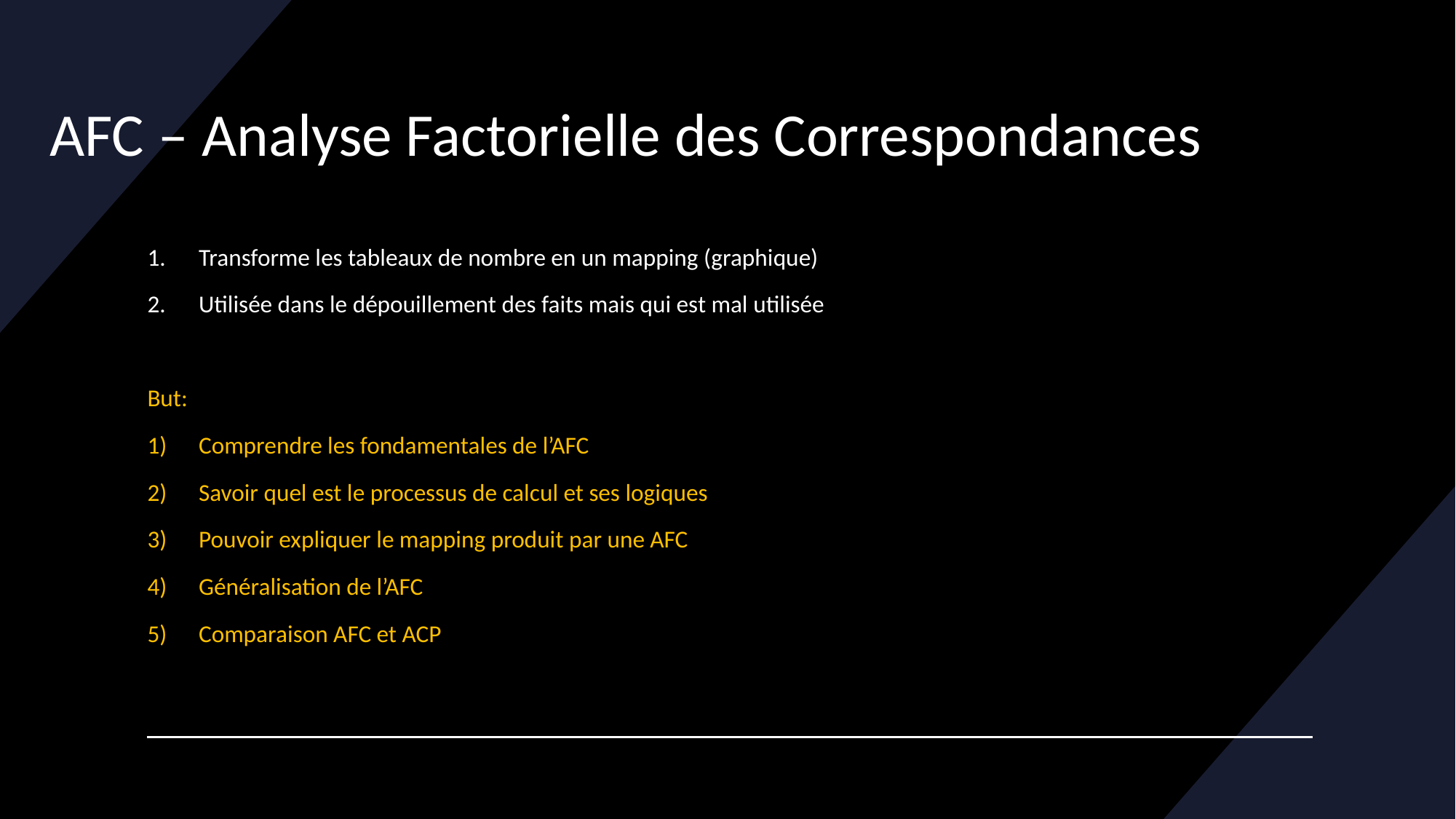

# AFC – Analyse Factorielle des Correspondances
Transforme les tableaux de nombre en un mapping (graphique)
Utilisée dans le dépouillement des faits mais qui est mal utilisée

But:
Comprendre les fondamentales de l’AFC
Savoir quel est le processus de calcul et ses logiques
Pouvoir expliquer le mapping produit par une AFC
Généralisation de l’AFC
Comparaison AFC et ACP